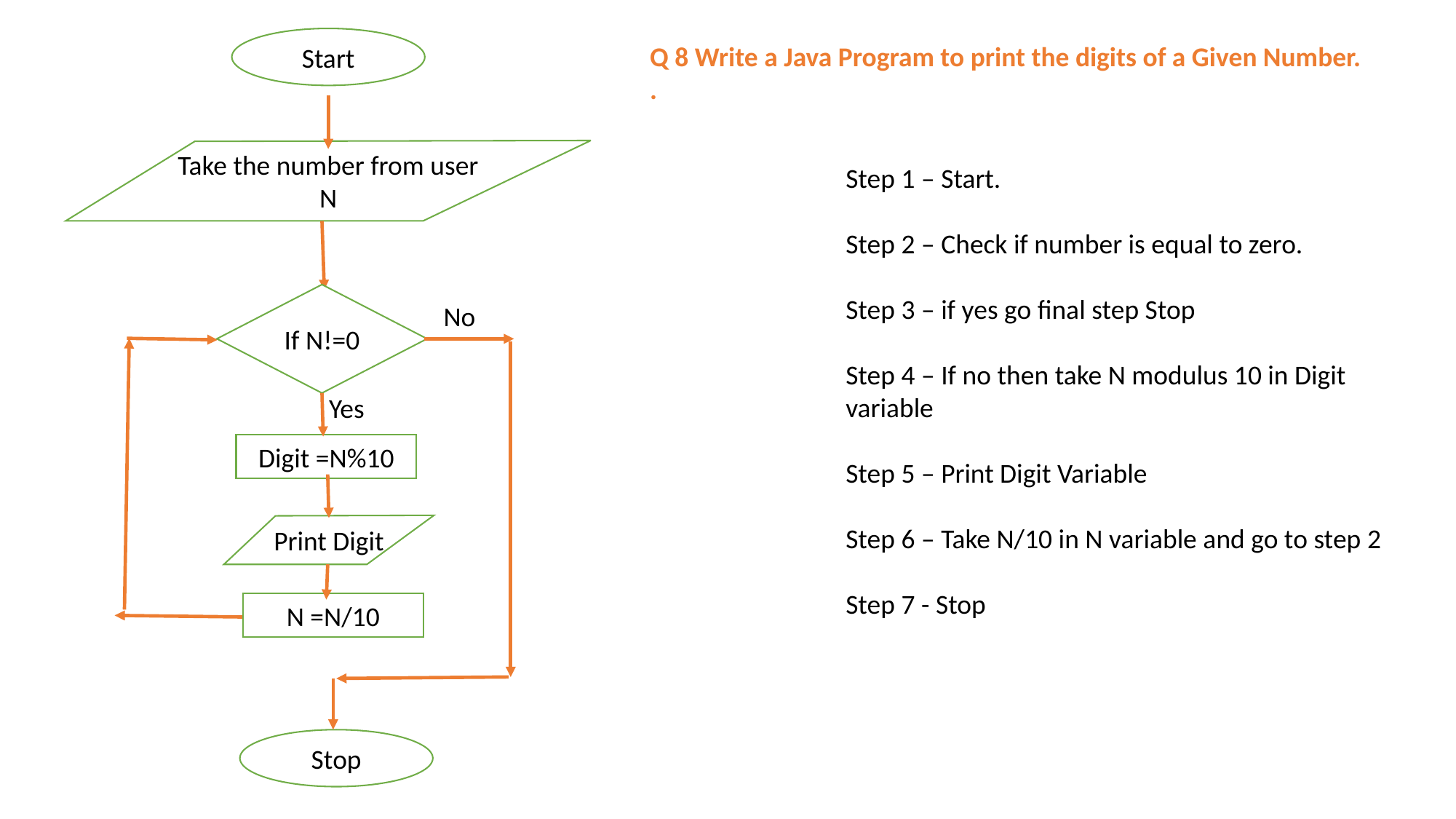

Start
Q 8 Write a Java Program to print the digits of a Given Number.
.

Take the number from user
N
Step 1 – Start.

Step 2 – Check if number is equal to zero.

Step 3 – if yes go final step Stop

Step 4 – If no then take N modulus 10 in Digit variable

Step 5 – Print Digit Variable

Step 6 – Take N/10 in N variable and go to step 2

Step 7 - Stop

If N!=0
No
Yes
Digit =N%10
Print Digit
N =N/10
Stop